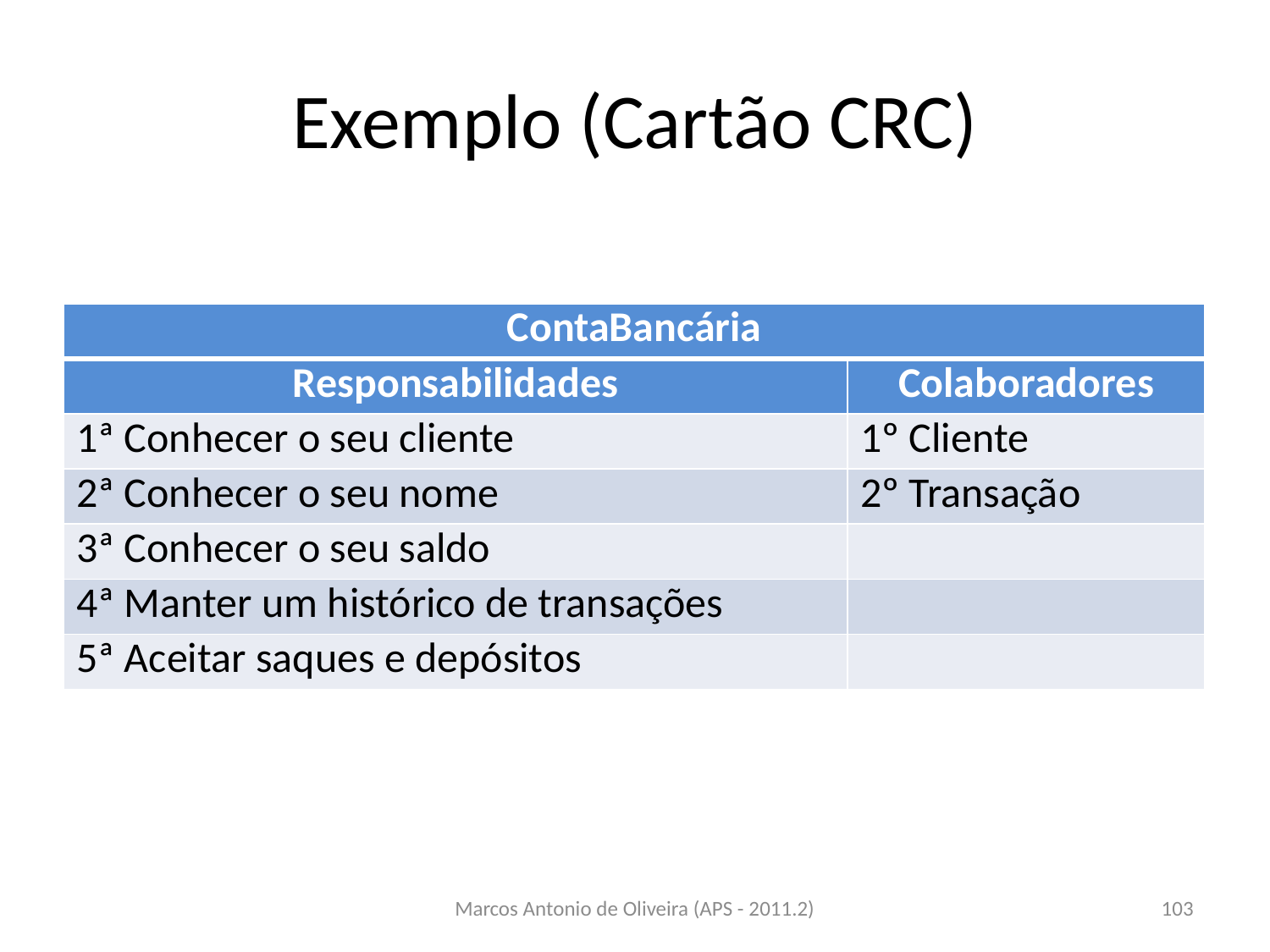

# Exemplo (Cartão CRC)
| ContaBancária |  |
| --- | --- |
| Responsabilidades | Colaboradores |
| 1ª Conhecer o seu cliente | 1º Cliente |
| 2ª Conhecer o seu nome | 2º Transação |
| 3ª Conhecer o seu saldo |  |
| 4ª Manter um histórico de transações |  |
| 5ª Aceitar saques e depósitos |  |
Marcos Antonio de Oliveira (APS - 2011.2)
103